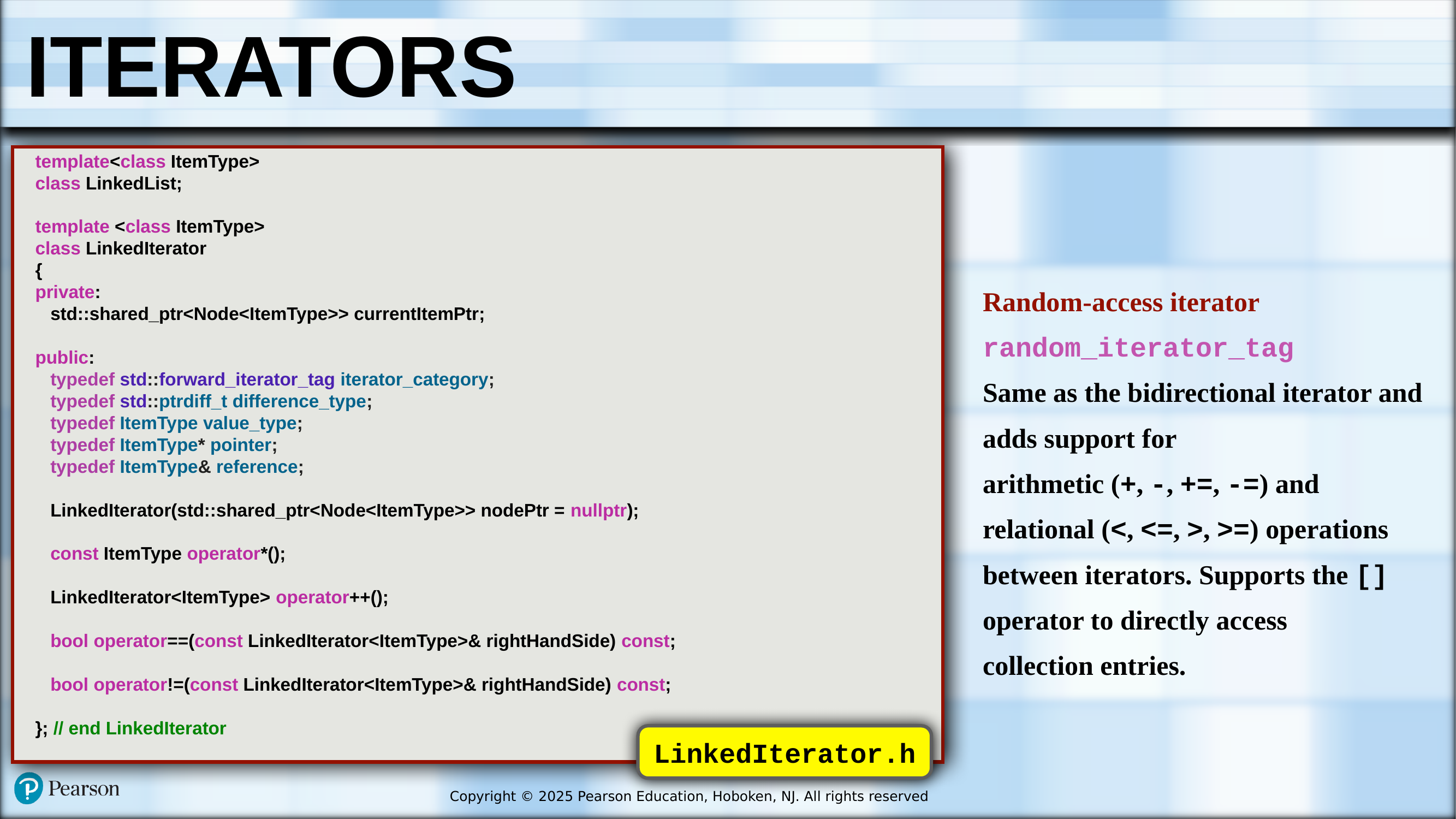

# Iterators
template<class ItemType>
class LinkedList;

template <class ItemType>
class LinkedIterator
{
private:
   std::shared_ptr<Node<ItemType>> currentItemPtr;

public:
   typedef std::forward_iterator_tag iterator_category;
   typedef std::ptrdiff_t difference_type;
   typedef ItemType value_type;
   typedef ItemType* pointer;
   typedef ItemType& reference;

   LinkedIterator(std::shared_ptr<Node<ItemType>> nodePtr = nullptr);

   const ItemType operator*();

   LinkedIterator<ItemType> operator++();

   bool operator==(const LinkedIterator<ItemType>& rightHandSide) const;

   bool operator!=(const LinkedIterator<ItemType>& rightHandSide) const;

}; // end LinkedIterator

Random-access iterator
random_iterator_tag
Same as the bidirectional iterator and adds support for
arithmetic (+, -, +=, -=) and relational (<, <=, >, >=) operations
between iterators. Supports the [] operator to directly access
collection entries.

LinkedIterator.h